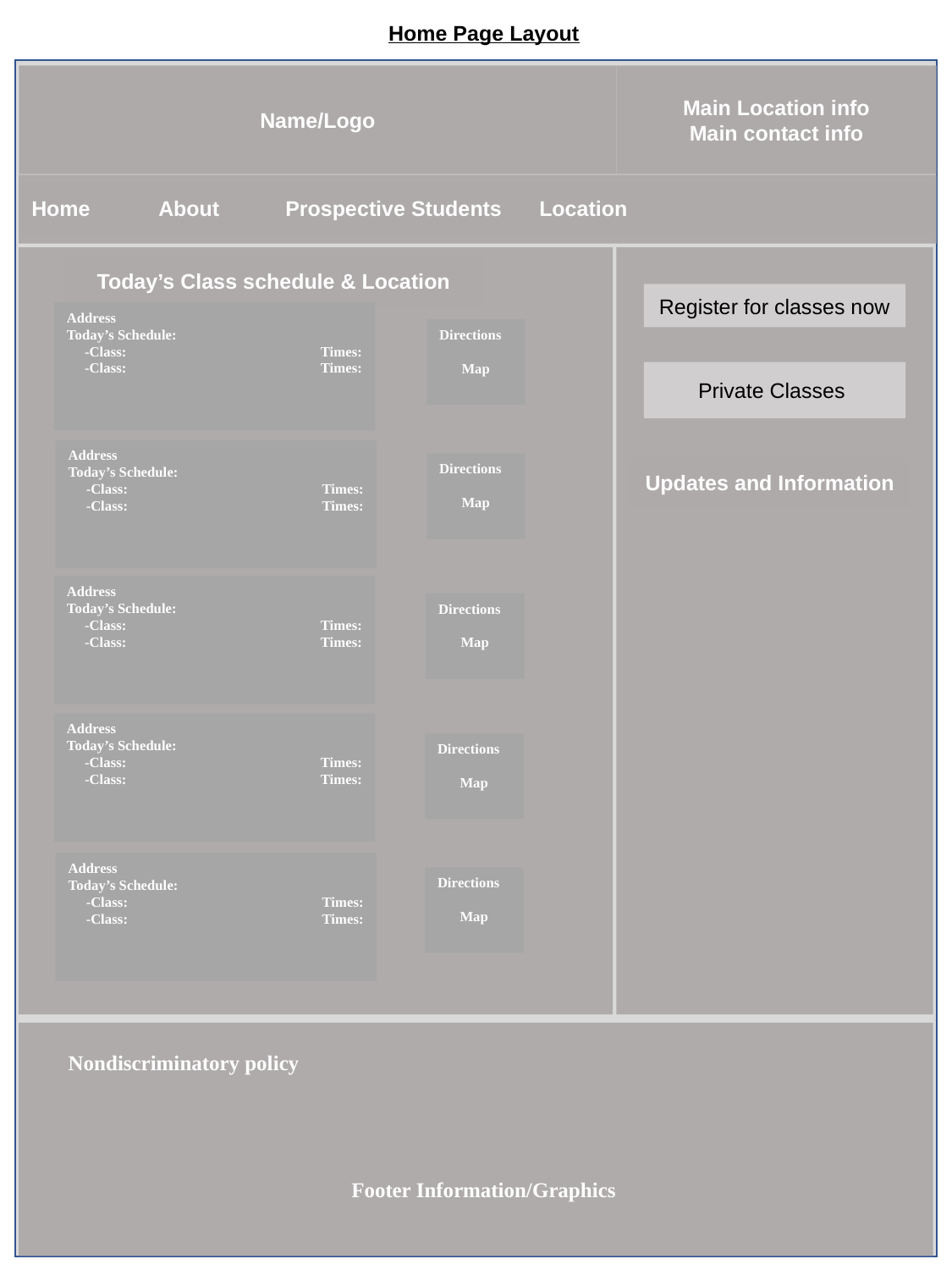

Home Page Layout

Name/Logo
Main Location info
Main contact info

Home	About	Prospective Students	Location

Today’s Class schedule & Location
Register for classes now
Address
Today’s Schedule:
     -Class: 		Times:
     -Class: 		Times:

Directions

Map

Private Classes
Address
Today’s Schedule:
     -Class: 		Times:
     -Class: 		Times:

Directions

Map

Updates and Information
Address
Today’s Schedule:
     -Class: 		Times:
     -Class: 		Times:

Directions

Map

Address
Today’s Schedule:
     -Class: 		Times:
     -Class: 		Times:

Directions

Map

Address
Today’s Schedule:
     -Class: 		Times:
     -Class: 		Times:

Directions

Map

Nondiscriminatory policy

Footer Information/Graphics